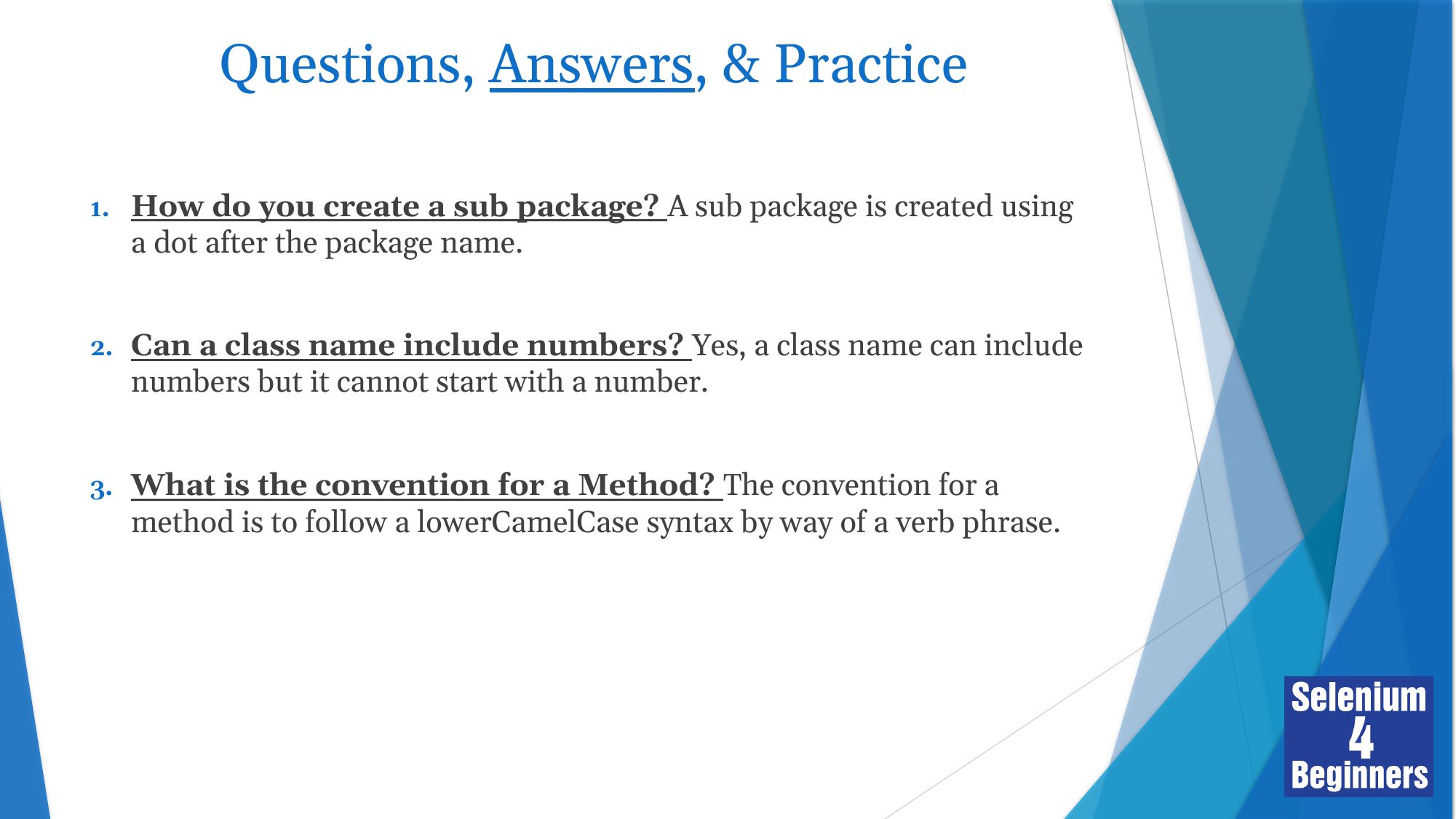

# Questions, Answers, & Practice
How do you create a sub package? A sub package is created using a dot after the package name.

Can a class name include numbers? Yes, a class name can include numbers but it cannot start with a number.

What is the convention for a Method? The convention for a method is to follow a lowerCamelCase syntax by way of a verb phrase.